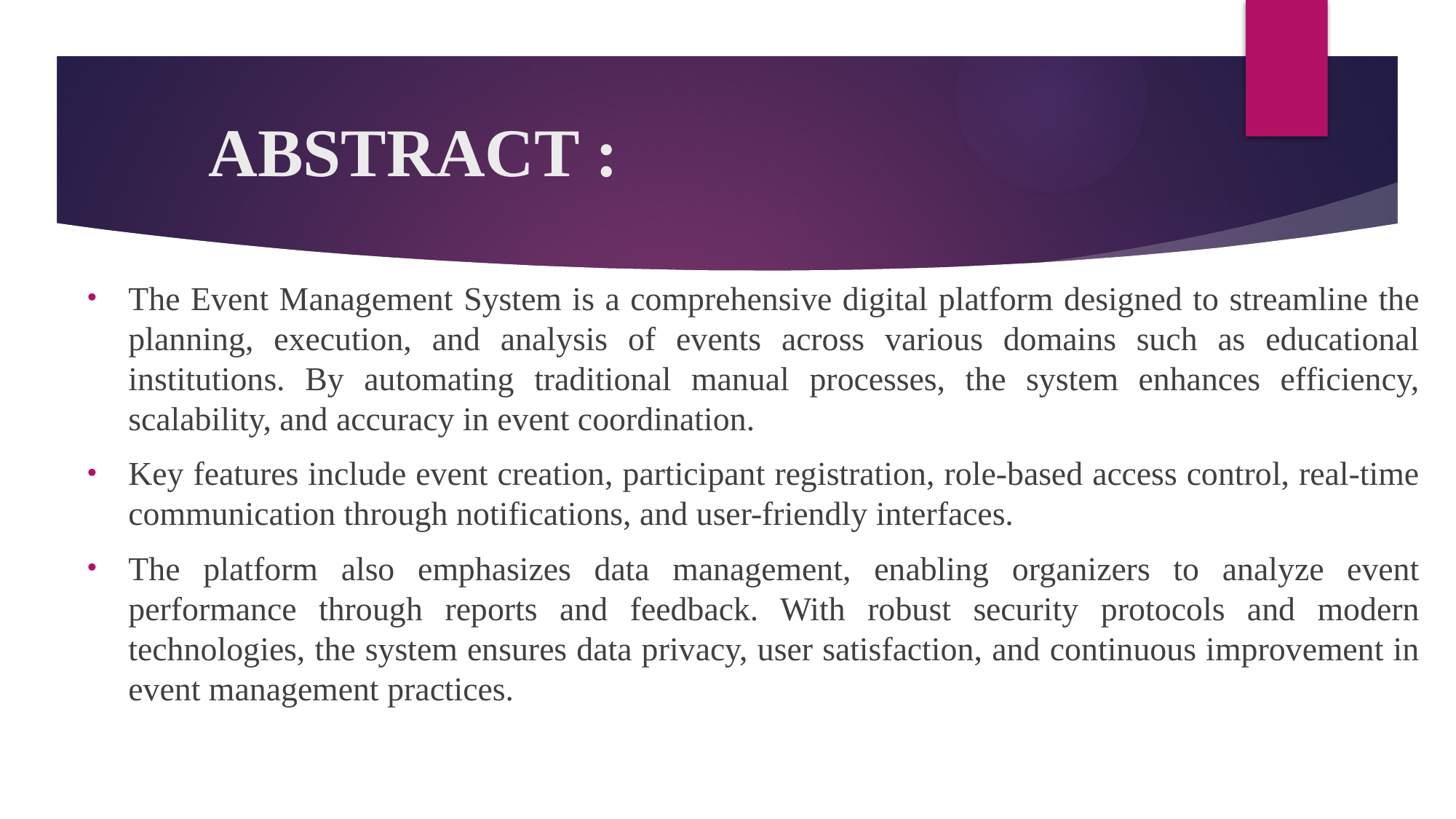

# ABSTRACT :
The Event Management System is a comprehensive digital platform designed to streamline the planning, execution, and analysis of events across various domains such as educational institutions. By automating traditional manual processes, the system enhances efficiency, scalability, and accuracy in event coordination.
Key features include event creation, participant registration, role-based access control, real-time communication through notifications, and user-friendly interfaces.
The platform also emphasizes data management, enabling organizers to analyze event performance through reports and feedback. With robust security protocols and modern technologies, the system ensures data privacy, user satisfaction, and continuous improvement in event management practices.